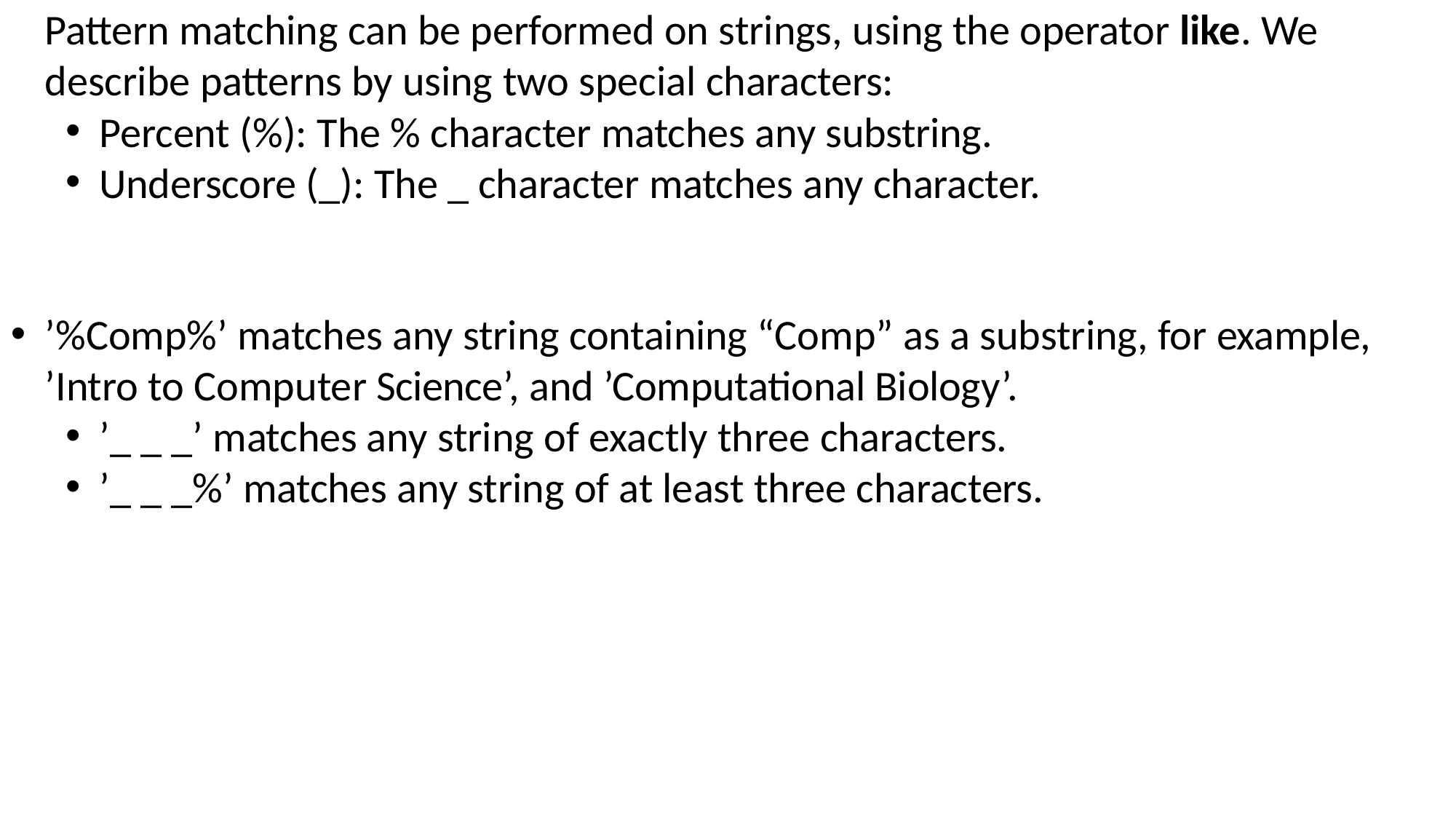

Pattern matching can be performed on strings, using the operator like. We describe patterns by using two special characters:
Percent (%): The % character matches any substring.
Underscore (_): The _ character matches any character.

’%Comp%’ matches any string containing “Comp” as a substring, for example, ’Intro to Computer Science’, and ’Computational Biology’.
’_ _ _’ matches any string of exactly three characters.
’_ _ _%’ matches any string of at least three characters.